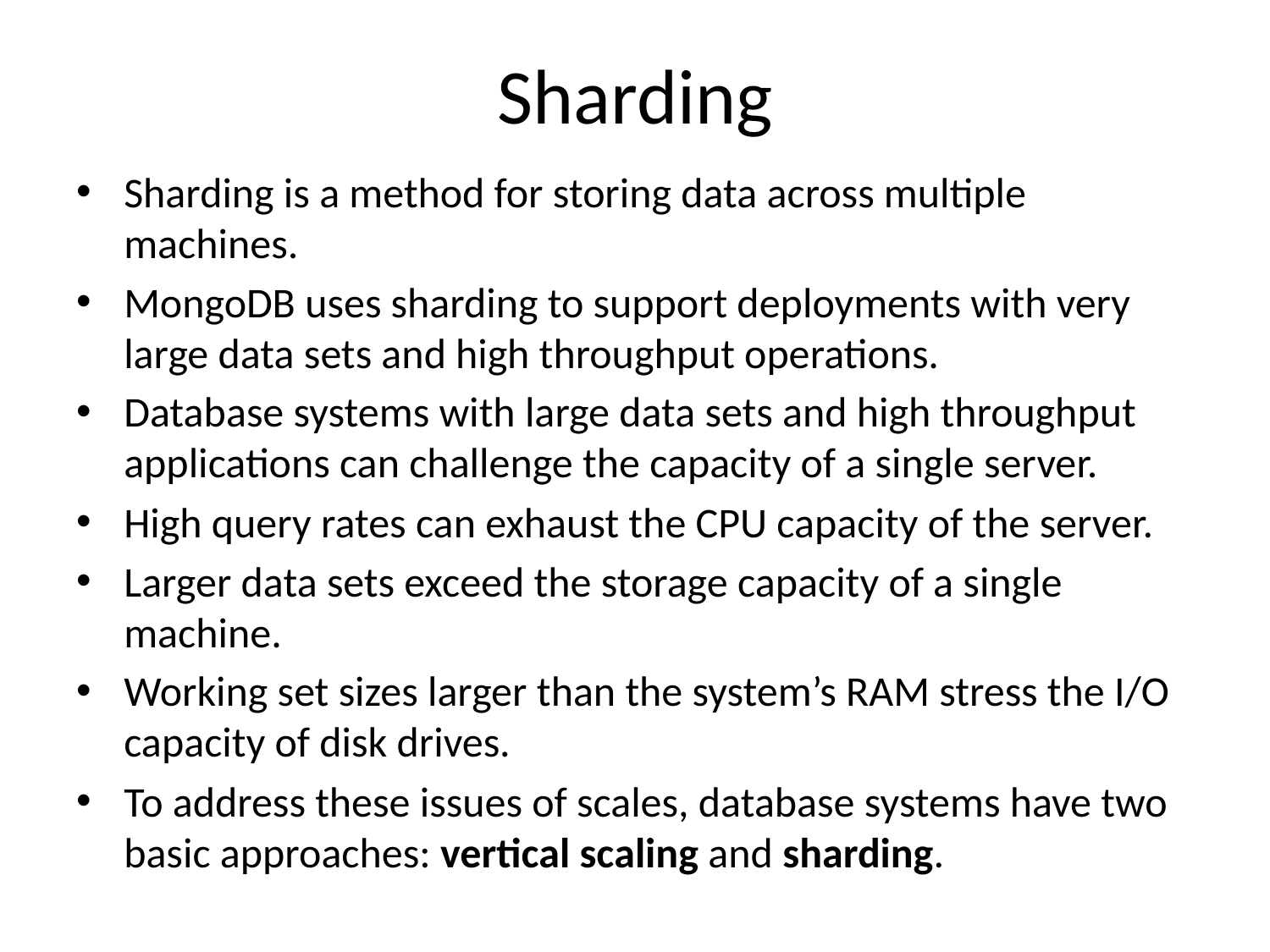

# Sharding
Sharding is a method for storing data across multiple machines.
MongoDB uses sharding to support deployments with very large data sets and high throughput operations.
Database systems with large data sets and high throughput applications can challenge the capacity of a single server.
High query rates can exhaust the CPU capacity of the server.
Larger data sets exceed the storage capacity of a single machine.
Working set sizes larger than the system’s RAM stress the I/O capacity of disk drives.
To address these issues of scales, database systems have two basic approaches: vertical scaling and sharding.